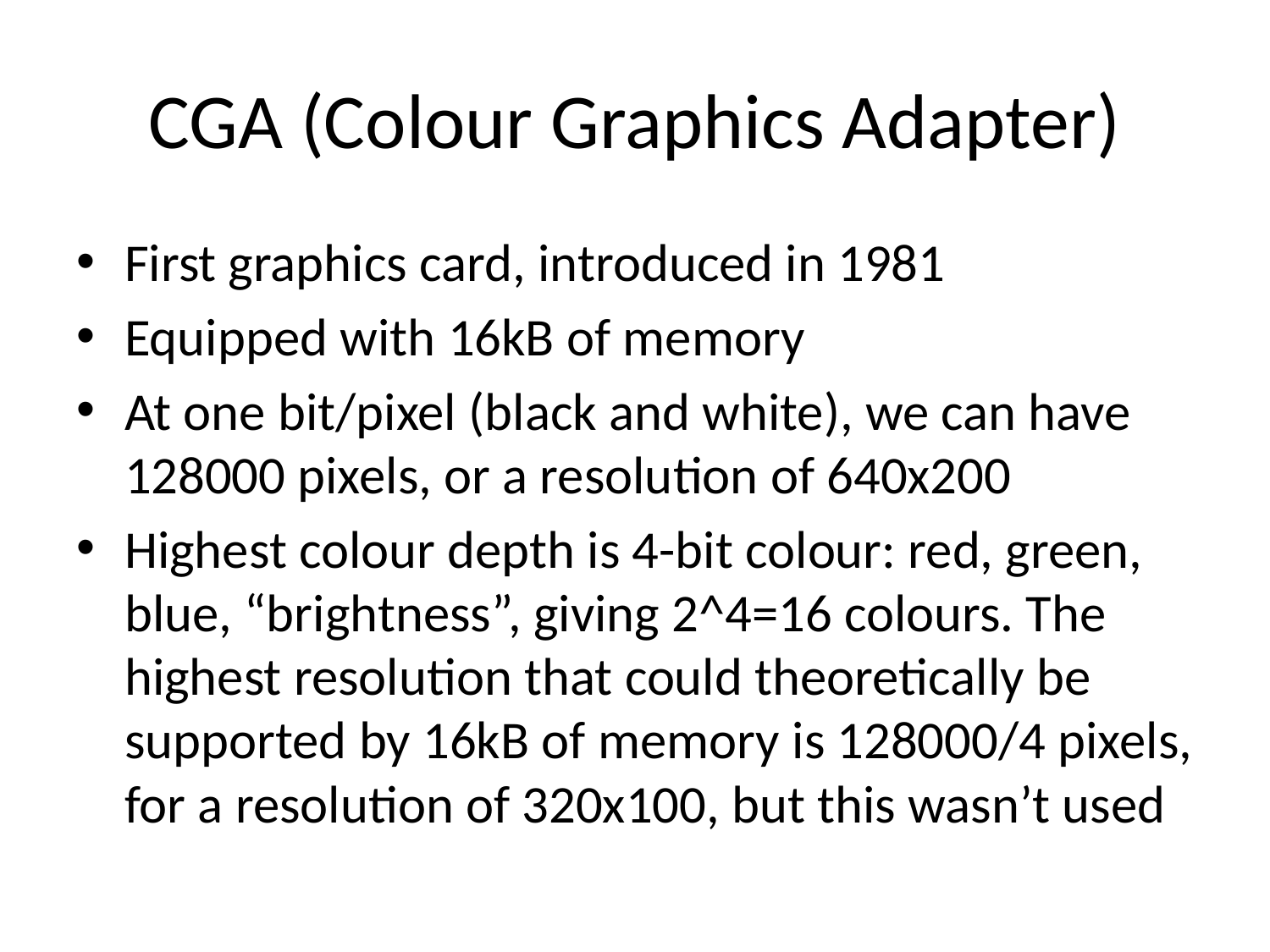

# CGA (Colour Graphics Adapter)
First graphics card, introduced in 1981
Equipped with 16kB of memory
At one bit/pixel (black and white), we can have 128000 pixels, or a resolution of 640x200
Highest colour depth is 4-bit colour: red, green, blue, “brightness”, giving 2^4=16 colours. The highest resolution that could theoretically be supported by 16kB of memory is 128000/4 pixels, for a resolution of 320x100, but this wasn’t used